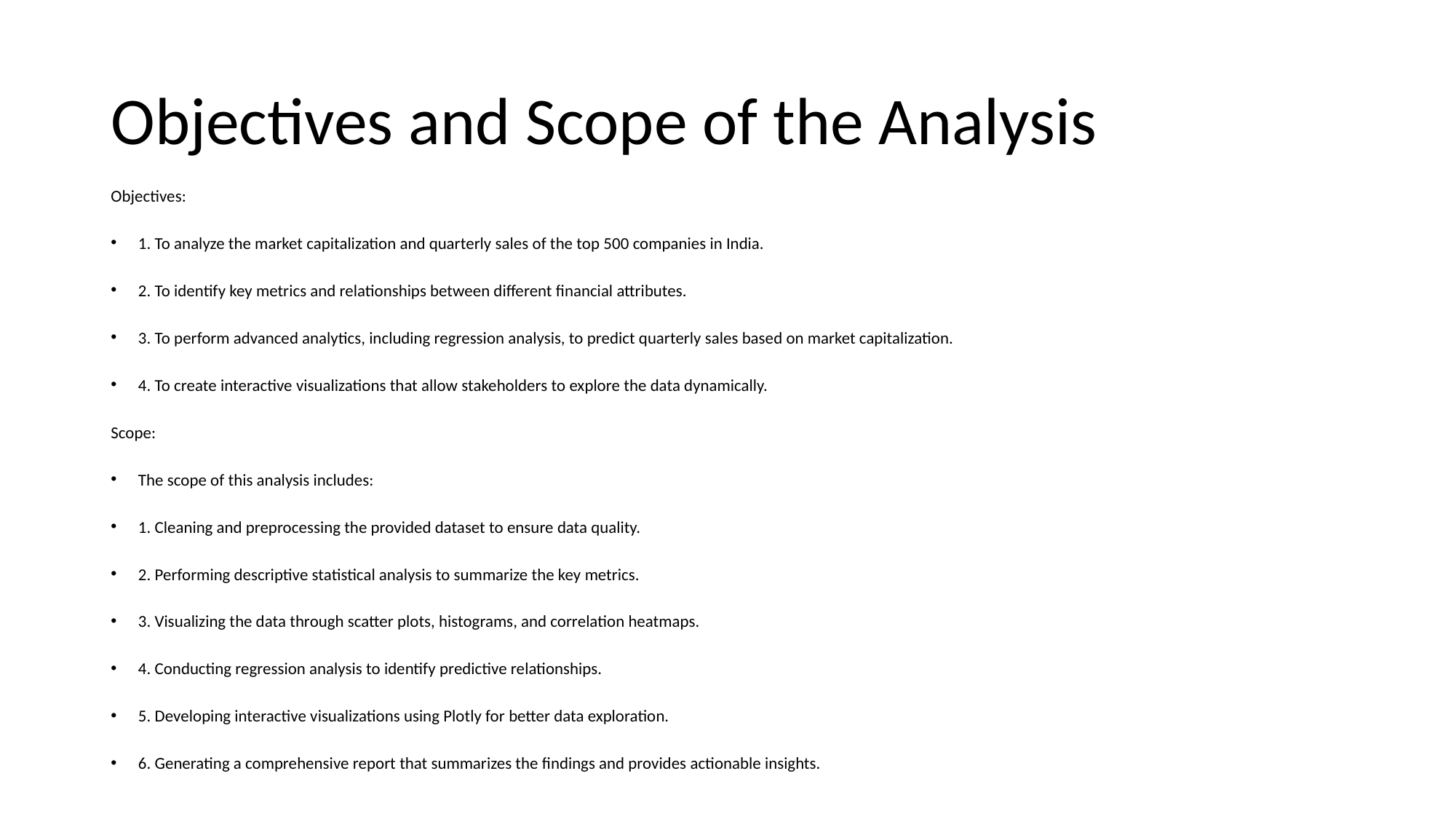

# Objectives and Scope of the Analysis
Objectives:
1. To analyze the market capitalization and quarterly sales of the top 500 companies in India.
2. To identify key metrics and relationships between different financial attributes.
3. To perform advanced analytics, including regression analysis, to predict quarterly sales based on market capitalization.
4. To create interactive visualizations that allow stakeholders to explore the data dynamically.
Scope:
The scope of this analysis includes:
1. Cleaning and preprocessing the provided dataset to ensure data quality.
2. Performing descriptive statistical analysis to summarize the key metrics.
3. Visualizing the data through scatter plots, histograms, and correlation heatmaps.
4. Conducting regression analysis to identify predictive relationships.
5. Developing interactive visualizations using Plotly for better data exploration.
6. Generating a comprehensive report that summarizes the findings and provides actionable insights.